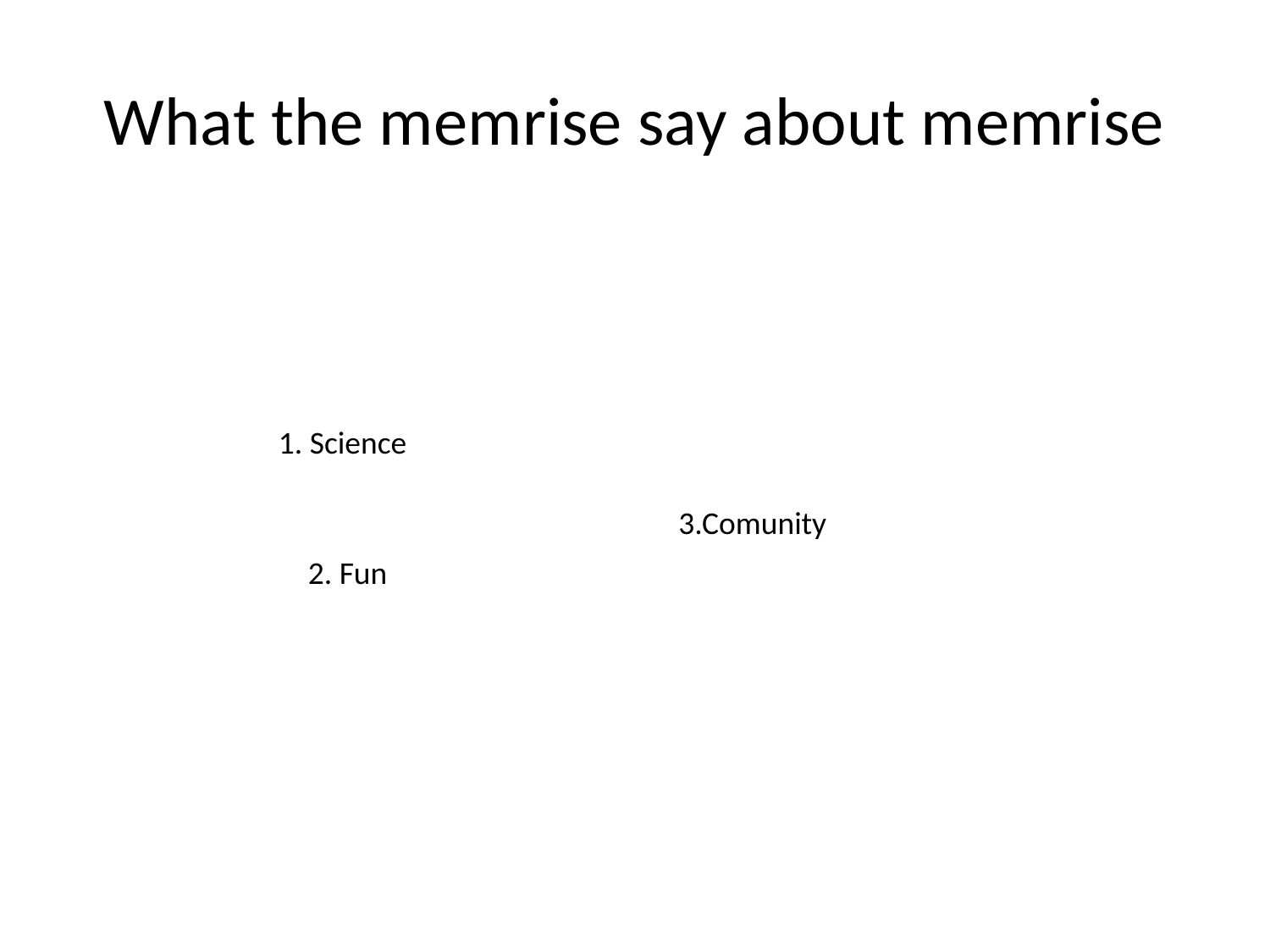

# What the memrise say about memrise
1. Science
3.Comunity

2. Fun